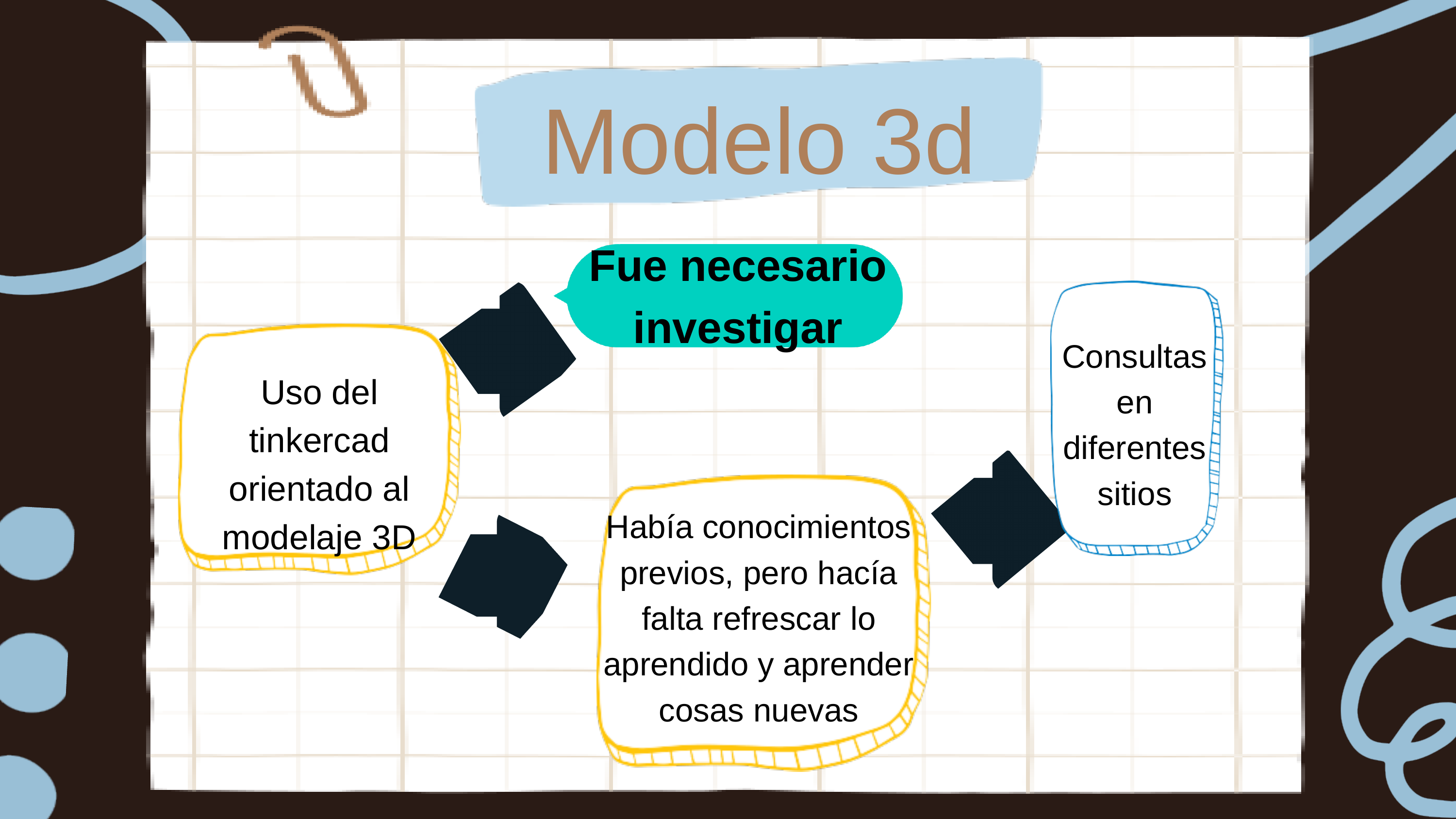

Modelo 3d
Fue necesario investigar

Consultas en diferentes sitios
Uso del tinkercad orientado al modelaje 3D

Había conocimientos previos, pero hacía falta refrescar lo aprendido y aprender cosas nuevas